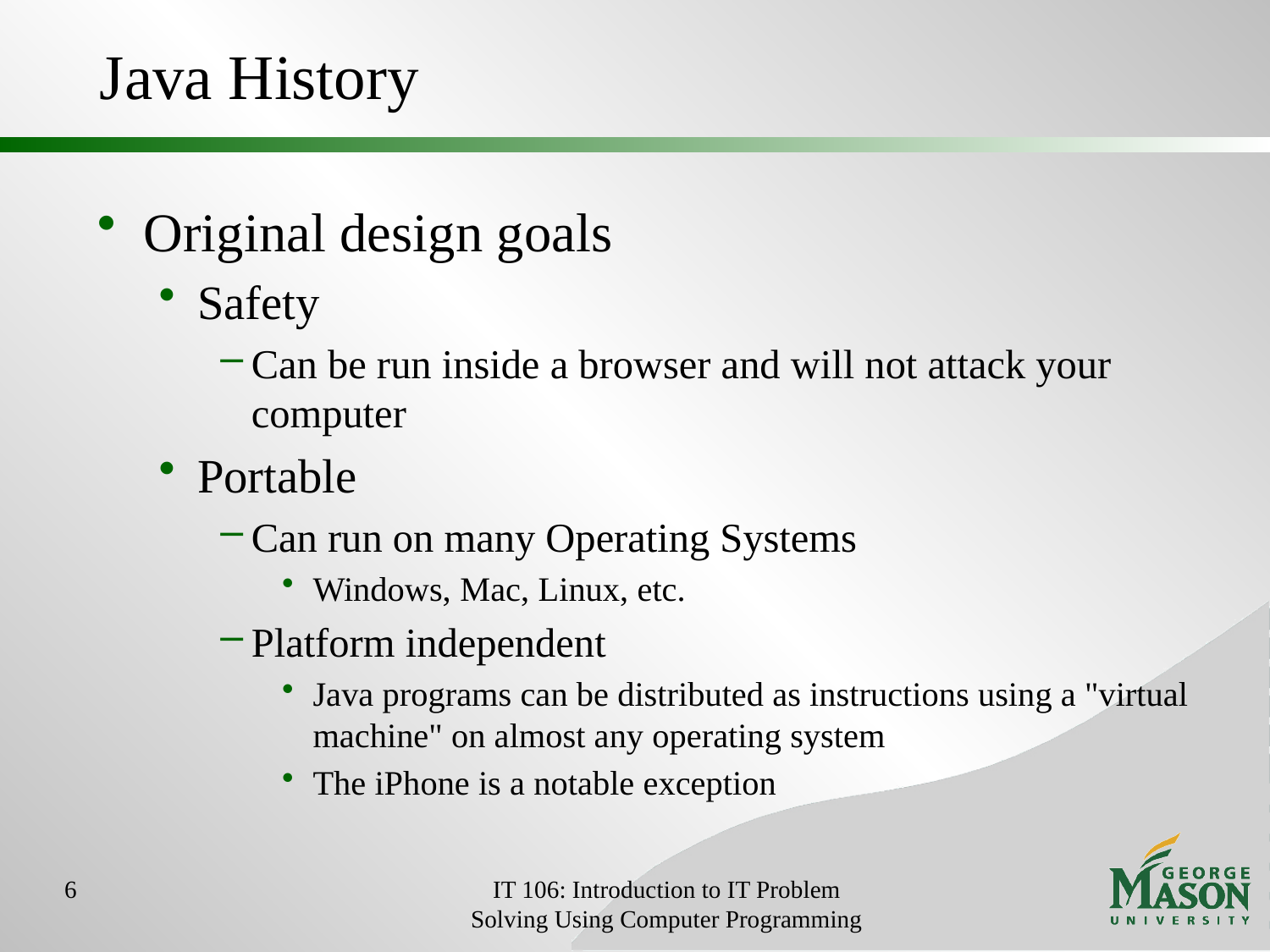

# Java History
Original design goals
Safety
Can be run inside a browser and will not attack your computer
Portable
Can run on many Operating Systems
Windows, Mac, Linux, etc.
Platform independent
Java programs can be distributed as instructions using a "virtual machine" on almost any operating system
The iPhone is a notable exception
6
IT 106: Introduction to IT Problem Solving Using Computer Programming